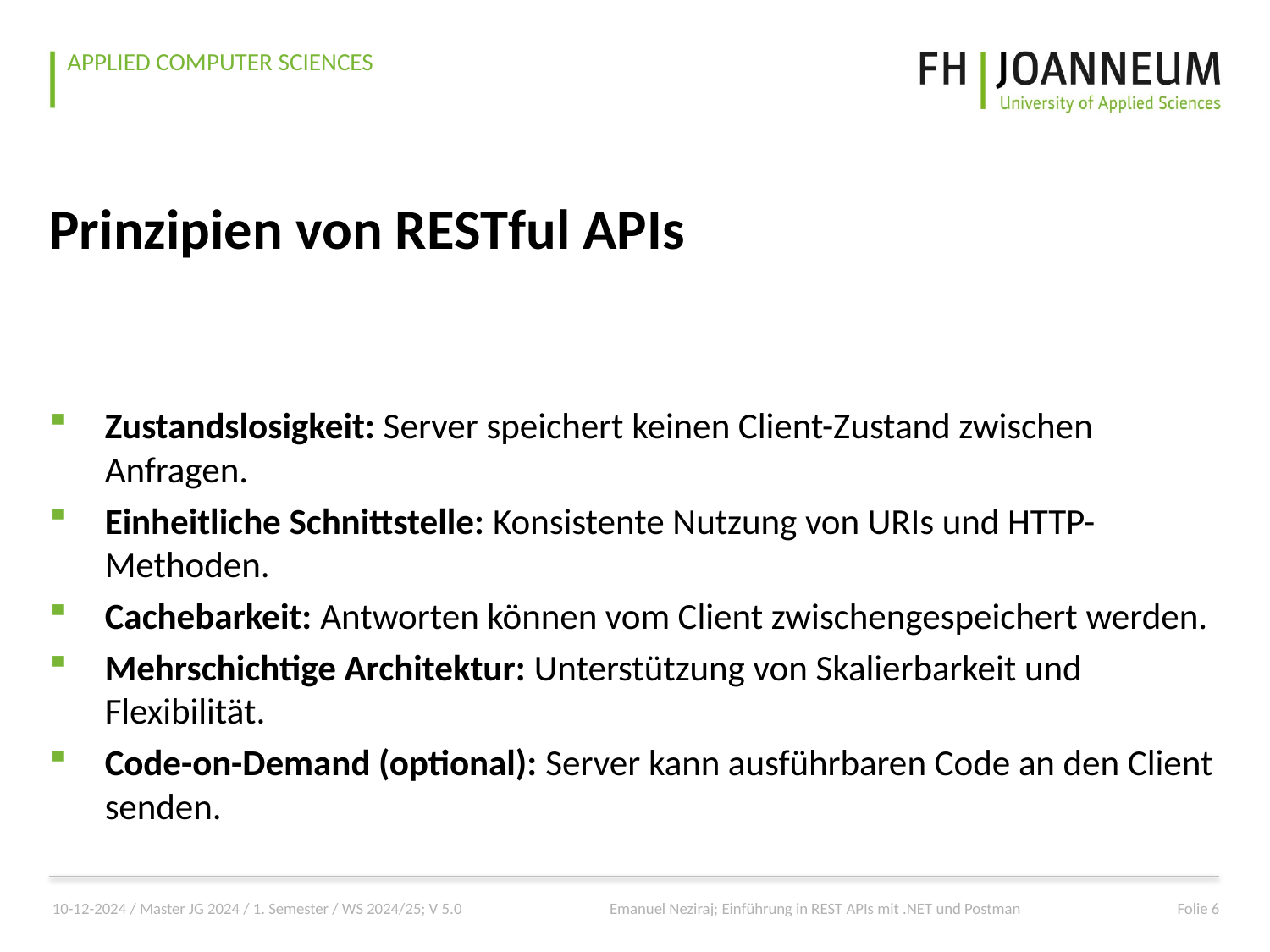

# Prinzipien von RESTful APIs
Zustandslosigkeit: Server speichert keinen Client-Zustand zwischen Anfragen.
Einheitliche Schnittstelle: Konsistente Nutzung von URIs und HTTP-Methoden.
Cachebarkeit: Antworten können vom Client zwischengespeichert werden.
Mehrschichtige Architektur: Unterstützung von Skalierbarkeit und Flexibilität.
Code-on-Demand (optional): Server kann ausführbaren Code an den Client senden.
10-12-2024 / Master JG 2024 / 1. Semester / WS 2024/25; V 5.0
Emanuel Neziraj; Einführung in REST APIs mit .NET und Postman
Folie 6